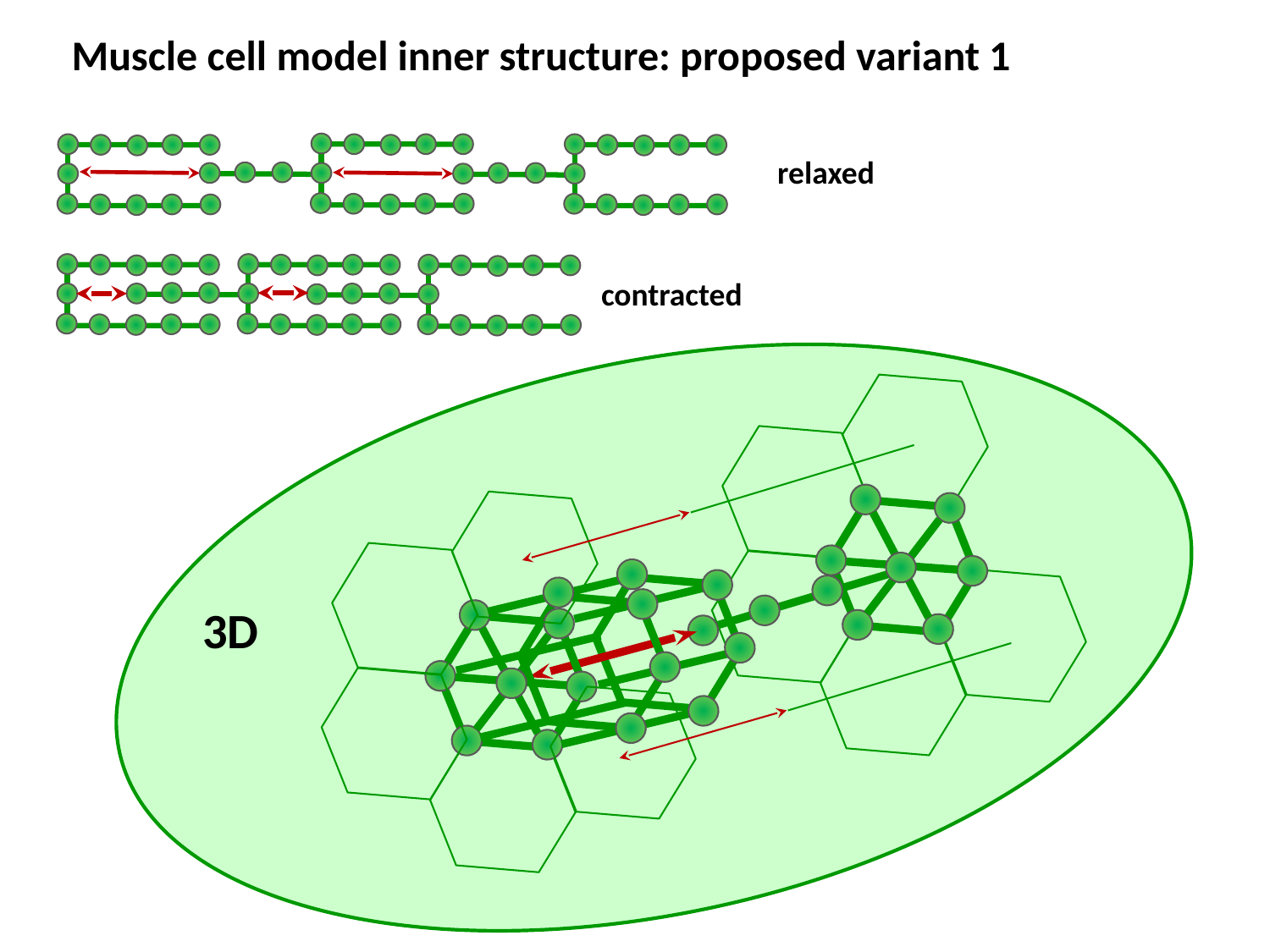

Muscle cell model inner structure: proposed variant 1

relaxed

contracted

3D